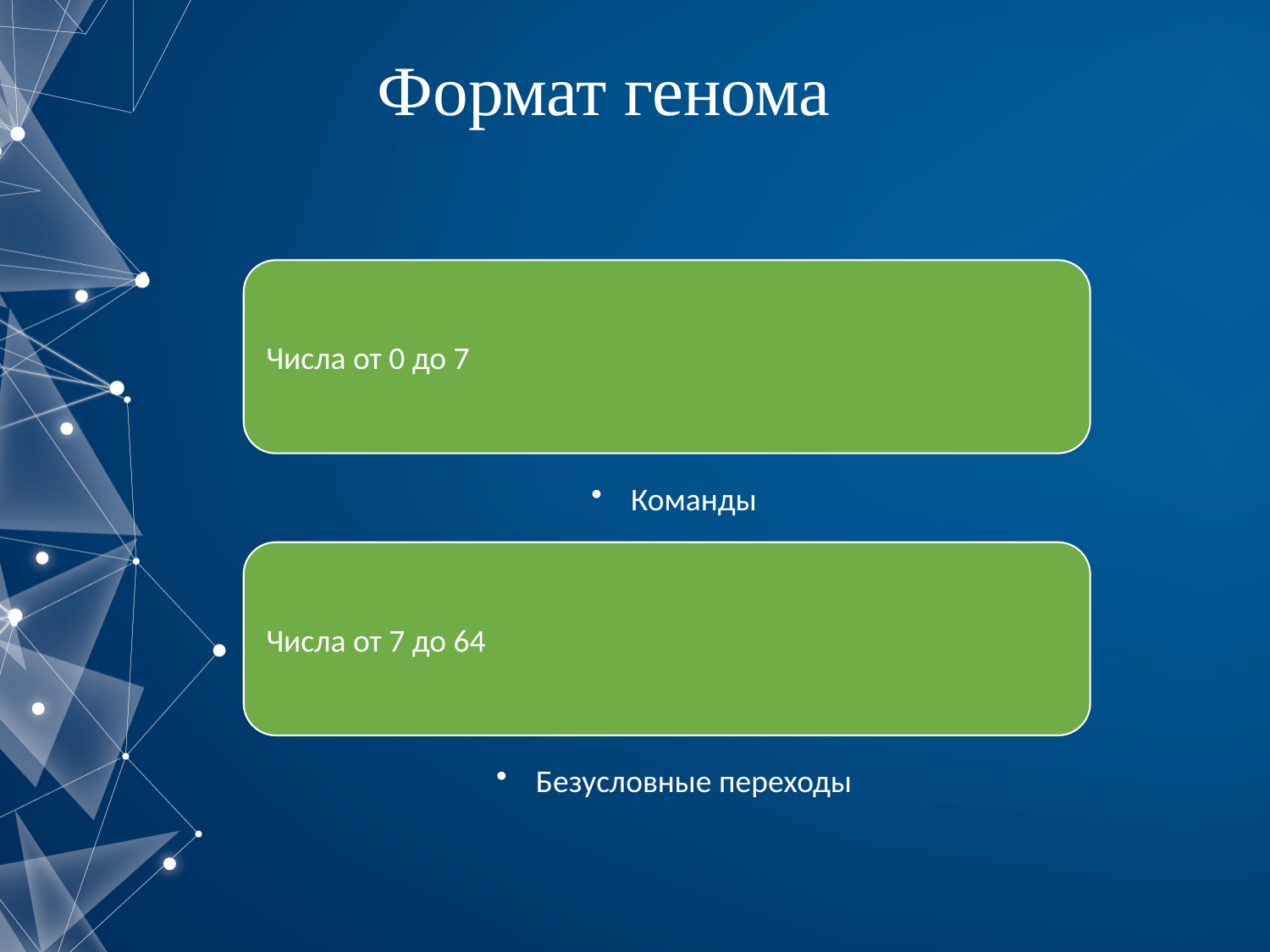

# Формат генома
Числа от 0 до 7
Команды
Числа от 7 до 64
Безусловные переходы